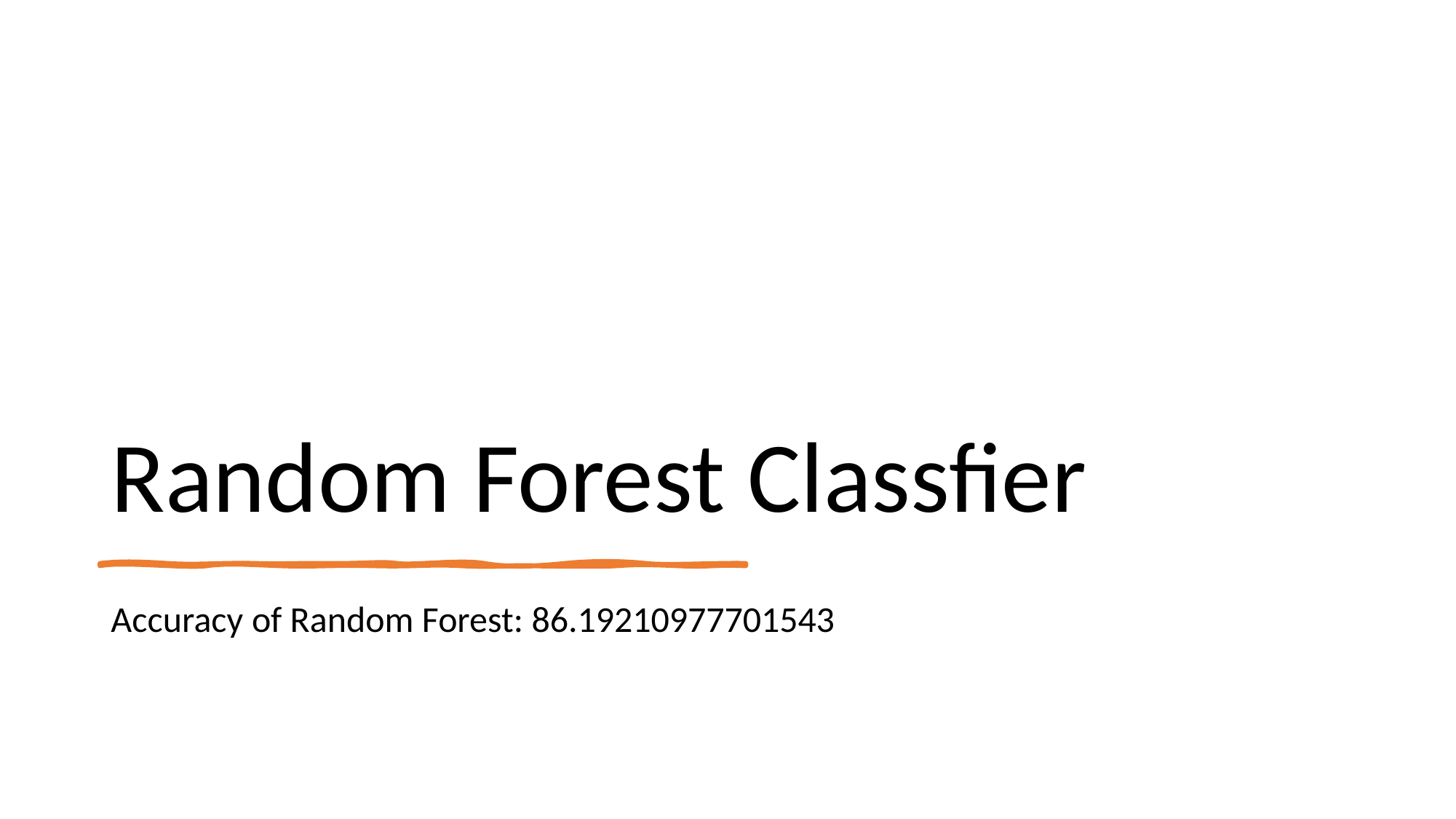

# Random Forest Classfier

Accuracy of Random Forest: 86.19210977701543